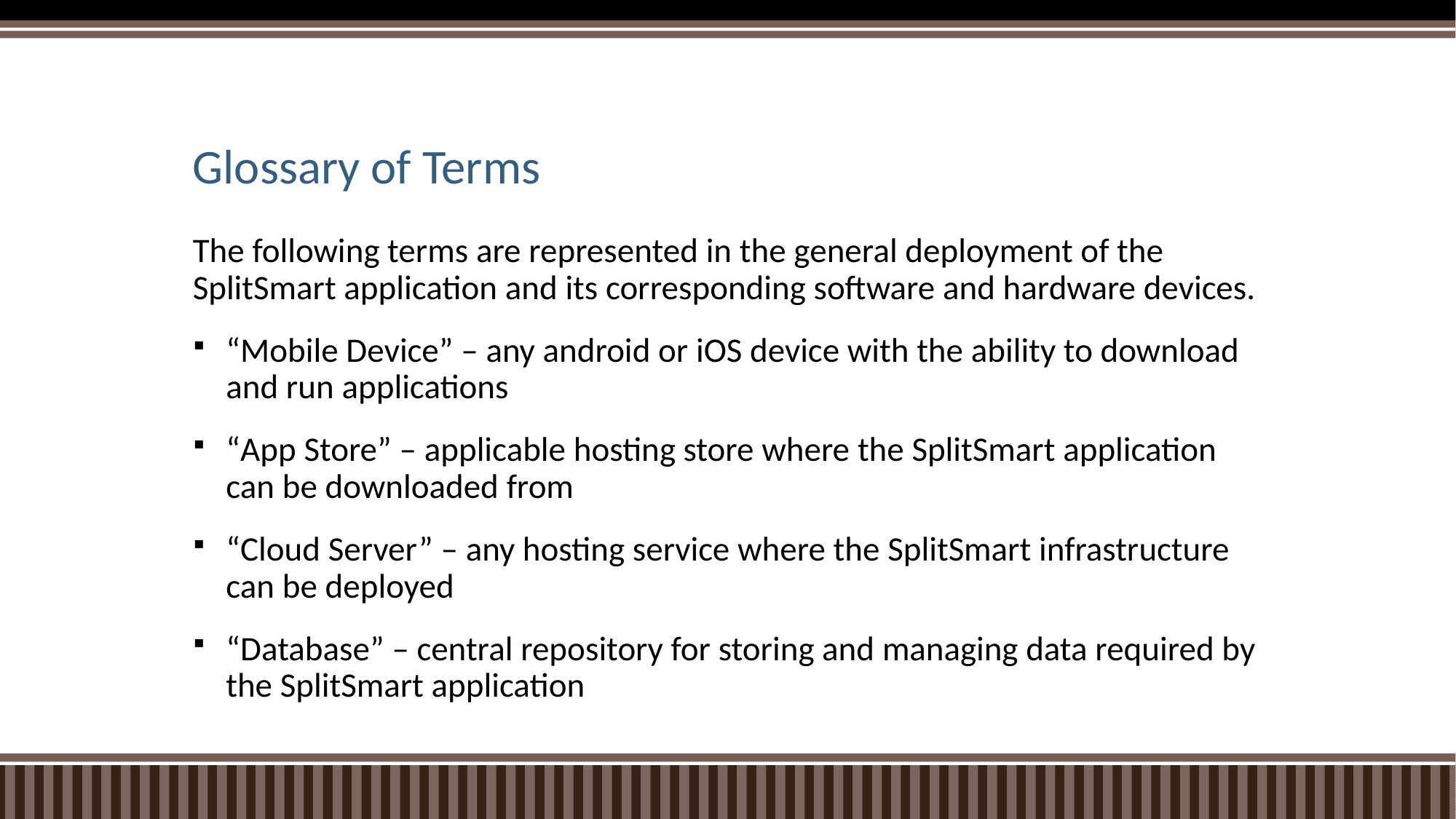

# Glossary of Terms
The following terms are represented in the general deployment of the SplitSmart application and its corresponding software and hardware devices.
“Mobile Device” – any android or iOS device with the ability to download and run applications
“App Store” – applicable hosting store where the SplitSmart application can be downloaded from
“Cloud Server” – any hosting service where the SplitSmart infrastructure can be deployed
“Database” – central repository for storing and managing data required by the SplitSmart application